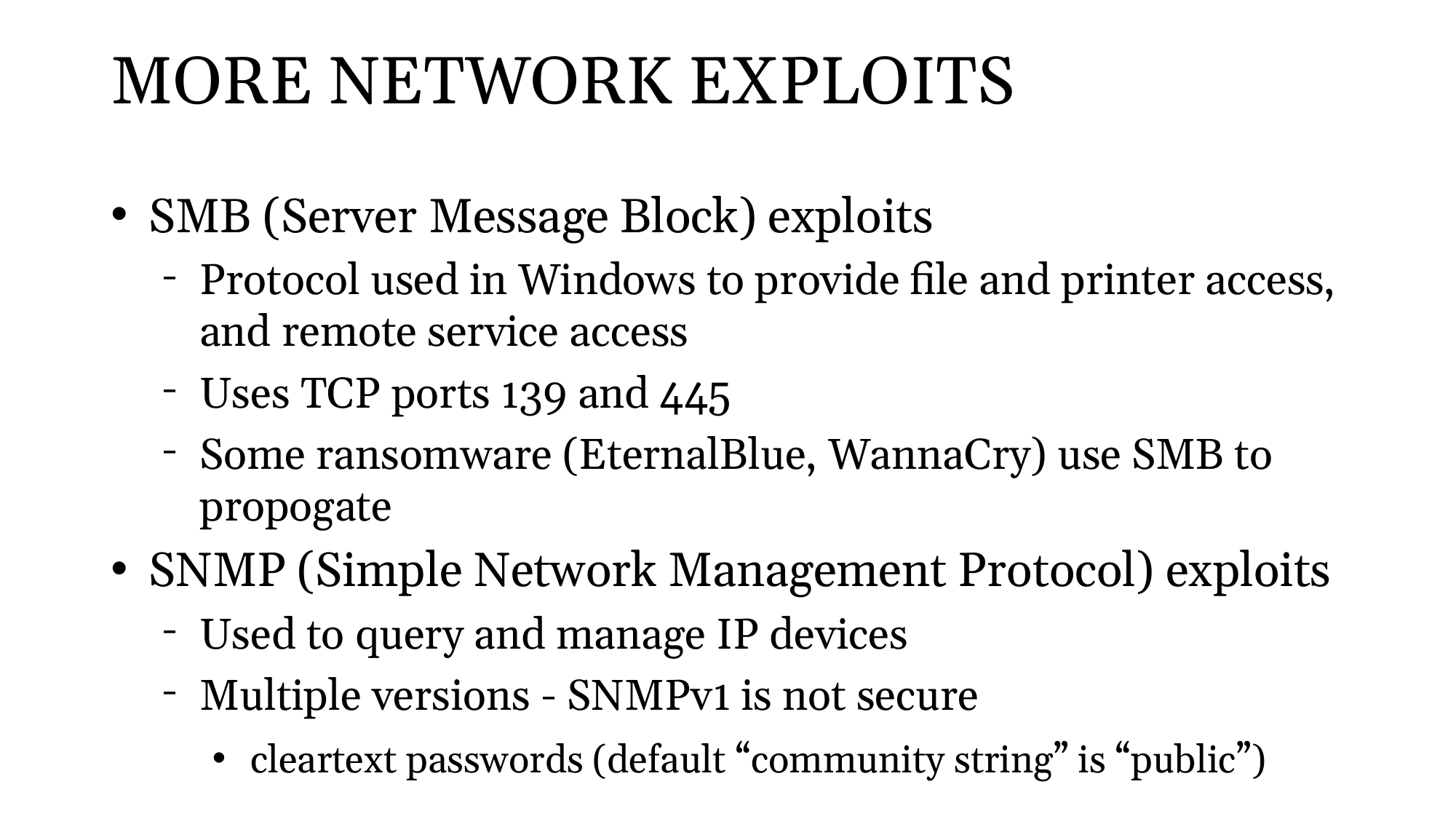

# MORE NETWORK EXPLOITS
SMB (Server Message Block) exploits
Protocol used in Windows to provide file and printer access, and remote service access
Uses TCP ports 139 and 445
Some ransomware (EternalBlue, WannaCry) use SMB to propogate
SNMP (Simple Network Management Protocol) exploits
Used to query and manage IP devices
Multiple versions - SNMPv1 is not secure
cleartext passwords (default “community string” is “public”)